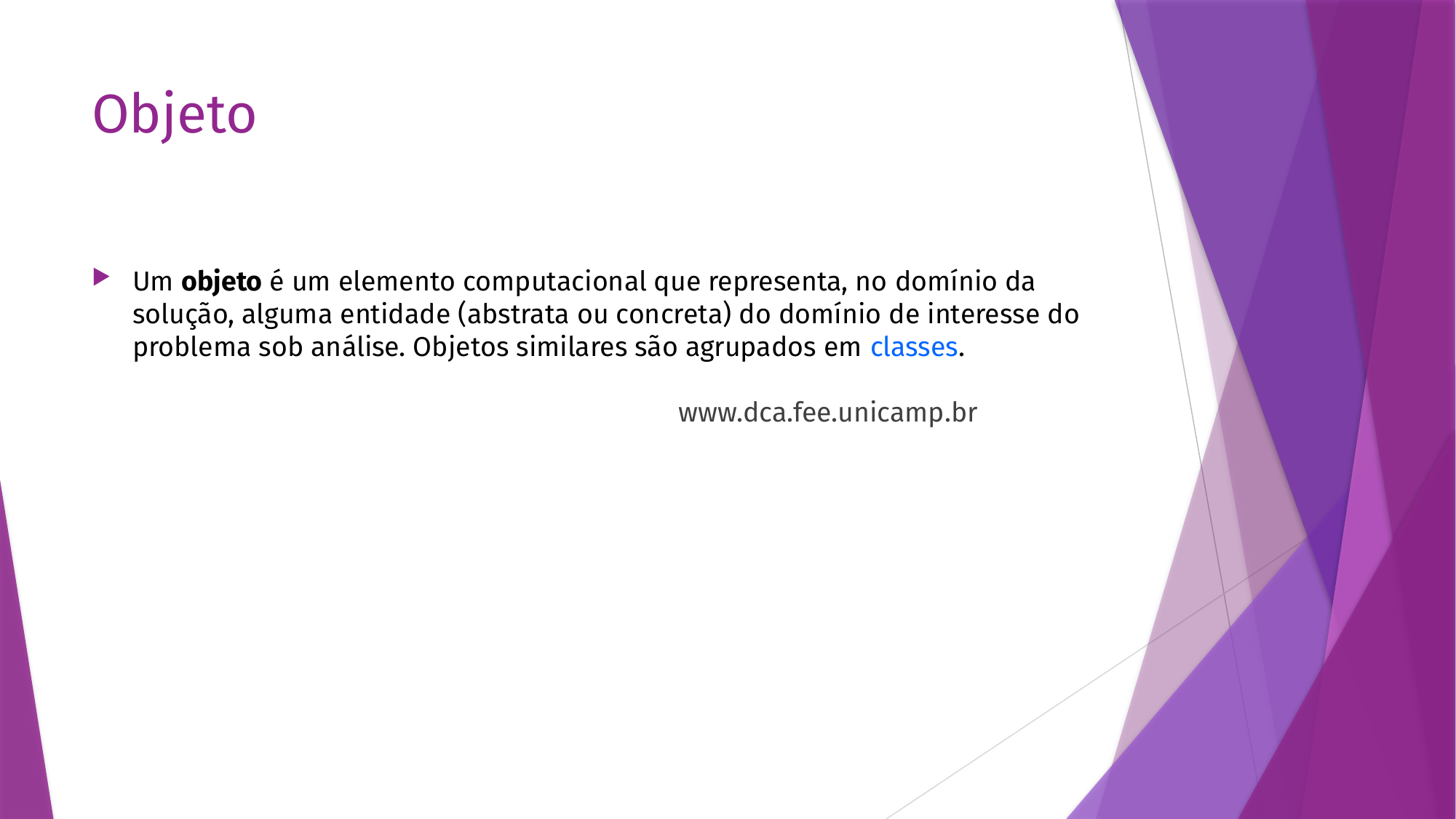

# Objeto
Um objeto é um elemento computacional que representa, no domínio da solução, alguma entidade (abstrata ou concreta) do domínio de interesse do problema sob análise. Objetos similares são agrupados em classes.	                                    												www.dca.fee.unicamp.br